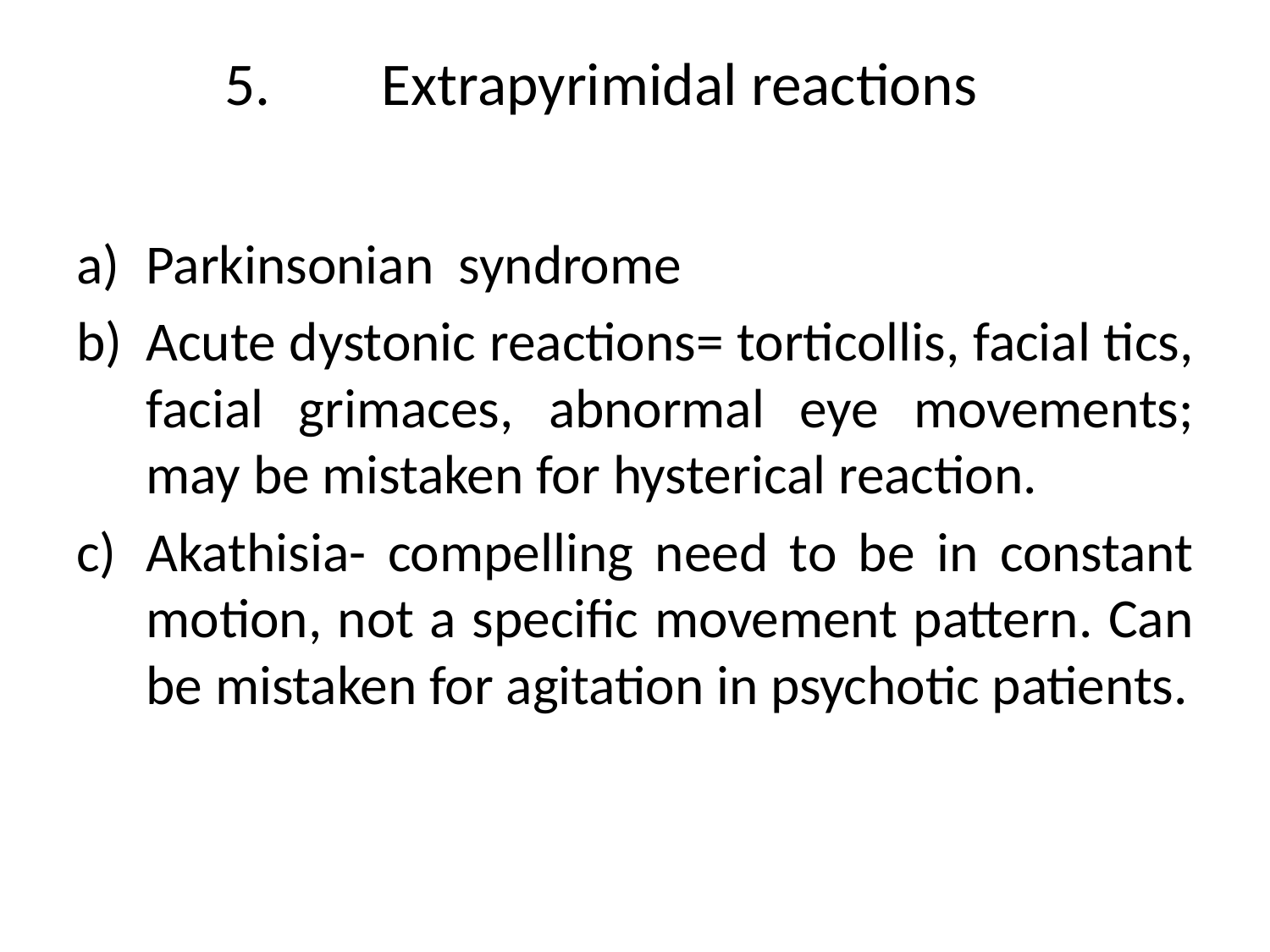

# Extrapyrimidal reactions
Parkinsonian  syndrome
Acute dystonic reactions= torticollis, facial tics, facial grimaces, abnormal eye movements; may be mistaken for hysterical reaction.
Akathisia- compelling need to be in constant motion, not a specific movement pattern. Can be mistaken for agitation in psychotic patients.